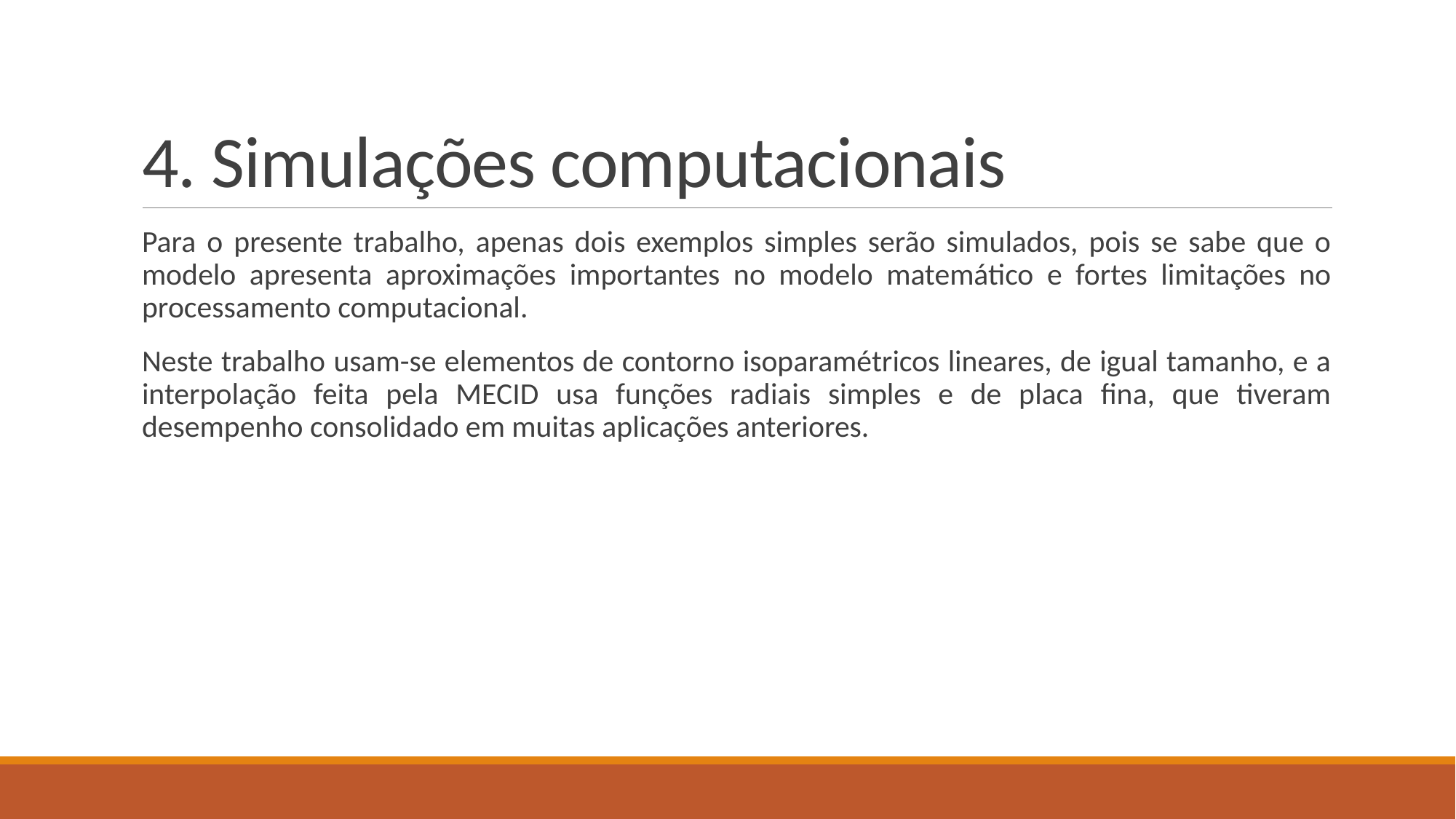

# 4. Simulações computacionais
Para o presente trabalho, apenas dois exemplos simples serão simulados, pois se sabe que o modelo apresenta aproximações importantes no modelo matemático e fortes limitações no processamento computacional.
Neste trabalho usam-se elementos de contorno isoparamétricos lineares, de igual tamanho, e a interpolação feita pela MECID usa funções radiais simples e de placa fina, que tiveram desempenho consolidado em muitas aplicações anteriores.